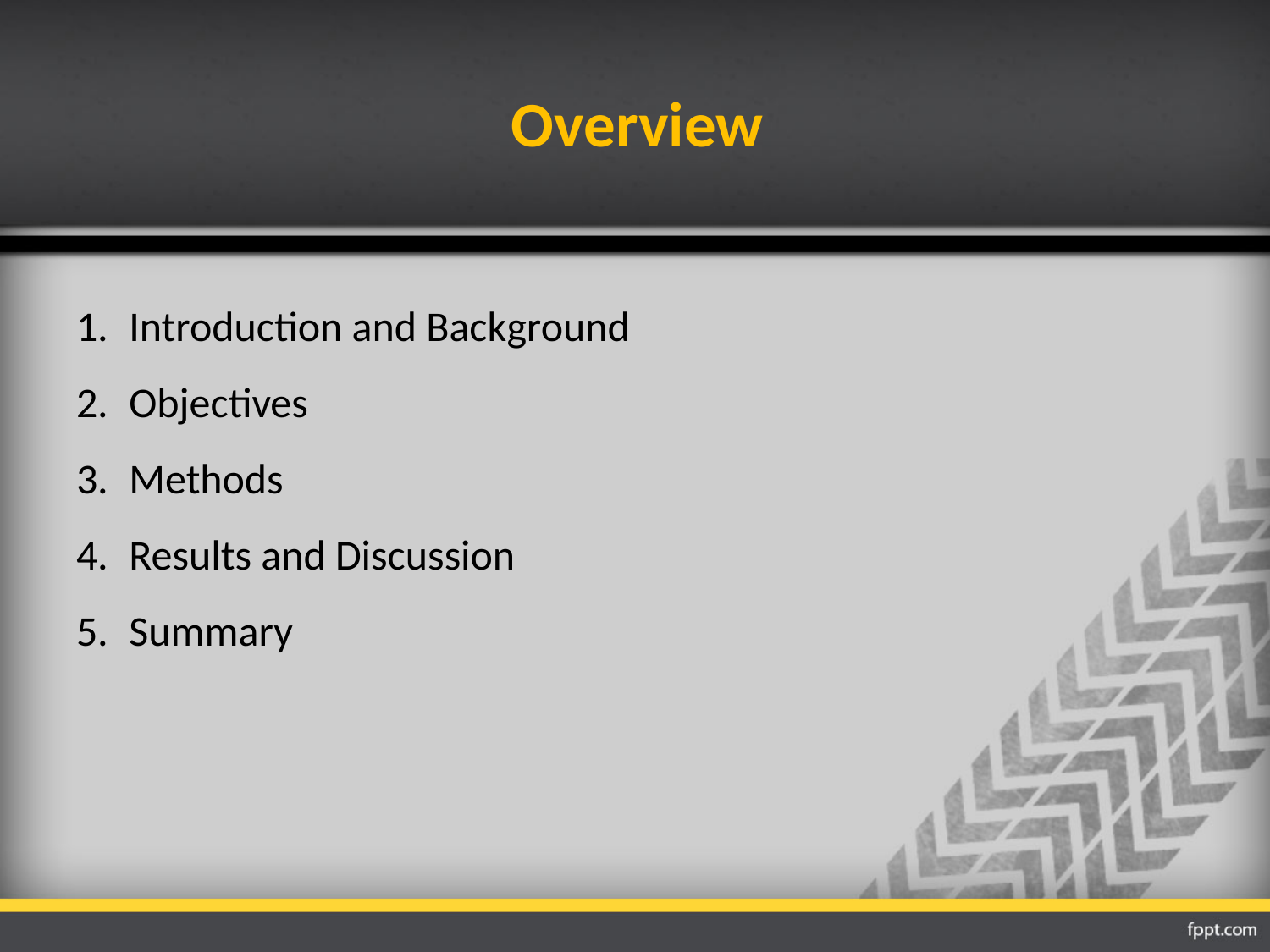

# Overview
Introduction and Background
Objectives
Methods
Results and Discussion
Summary